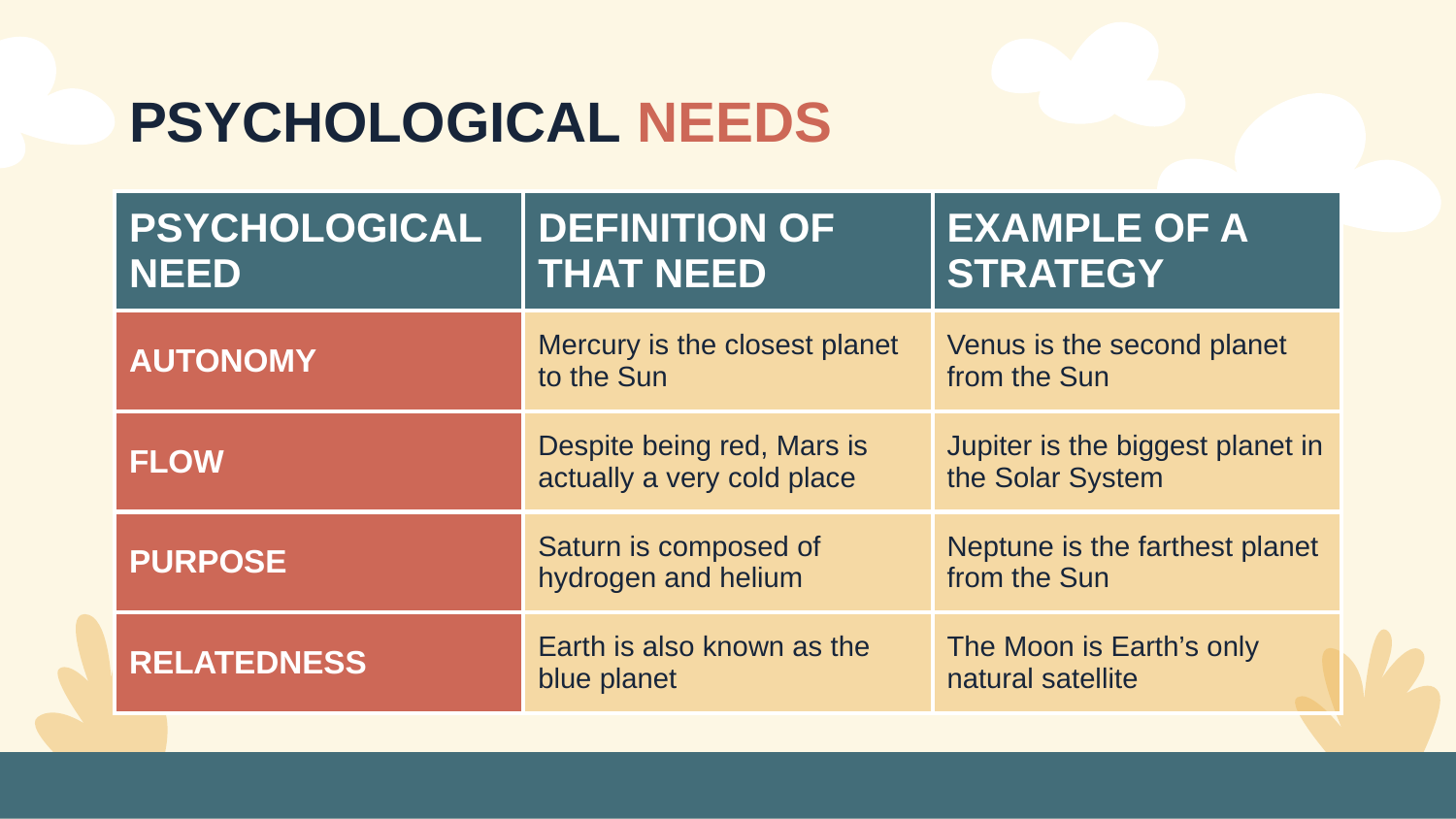

# PSYCHOLOGICAL NEEDS
| PSYCHOLOGICAL NEED | DEFINITION OF THAT NEED | EXAMPLE OF A STRATEGY |
| --- | --- | --- |
| AUTONOMY | Mercury is the closest planet to the Sun | Venus is the second planet from the Sun |
| FLOW | Despite being red, Mars is actually a very cold place | Jupiter is the biggest planet in the Solar System |
| PURPOSE | Saturn is composed of hydrogen and helium | Neptune is the farthest planet from the Sun |
| RELATEDNESS | Earth is also known as the blue planet | The Moon is Earth’s only natural satellite |